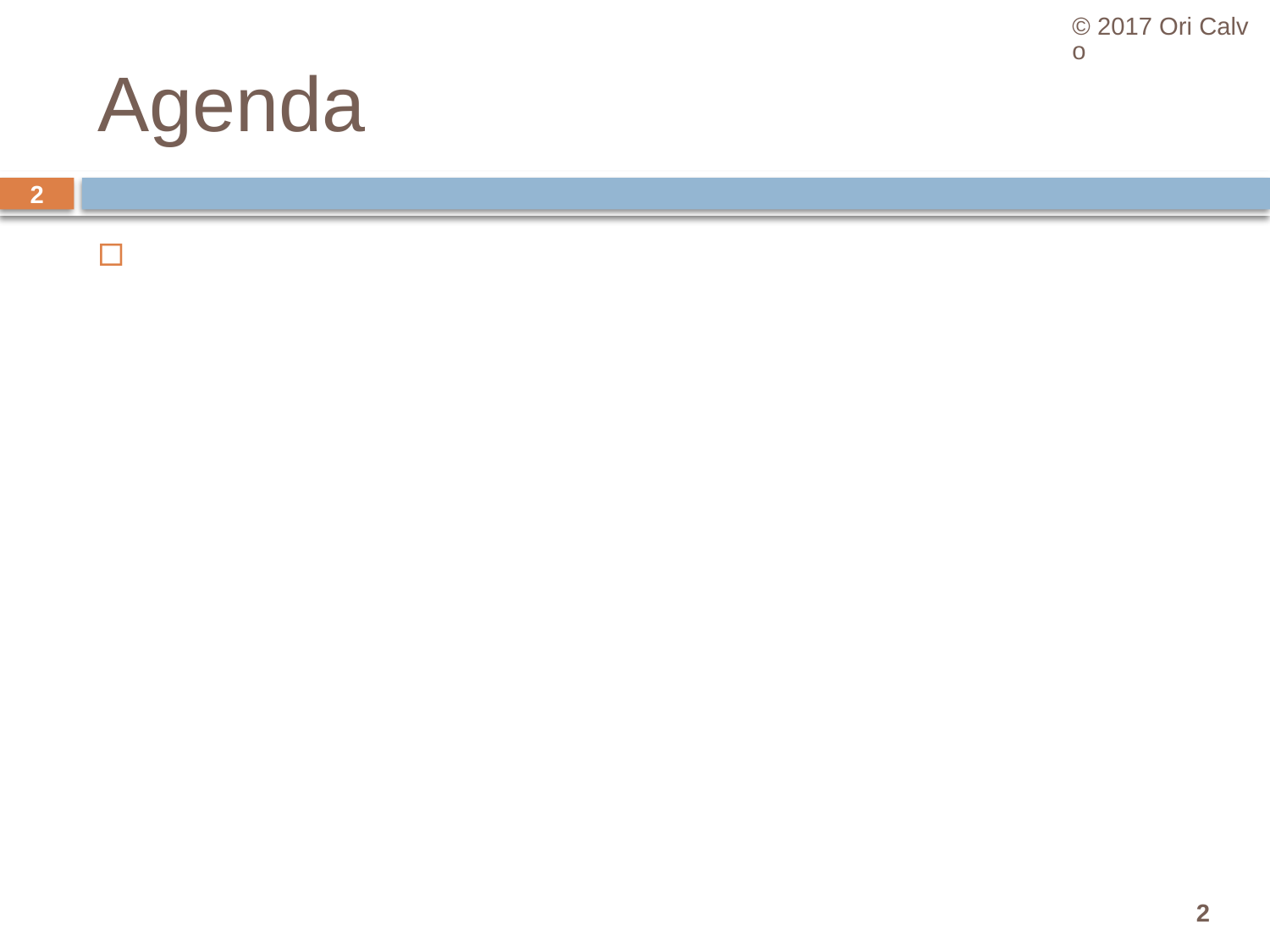

© 2017 Ori Calvo
# Agenda
2